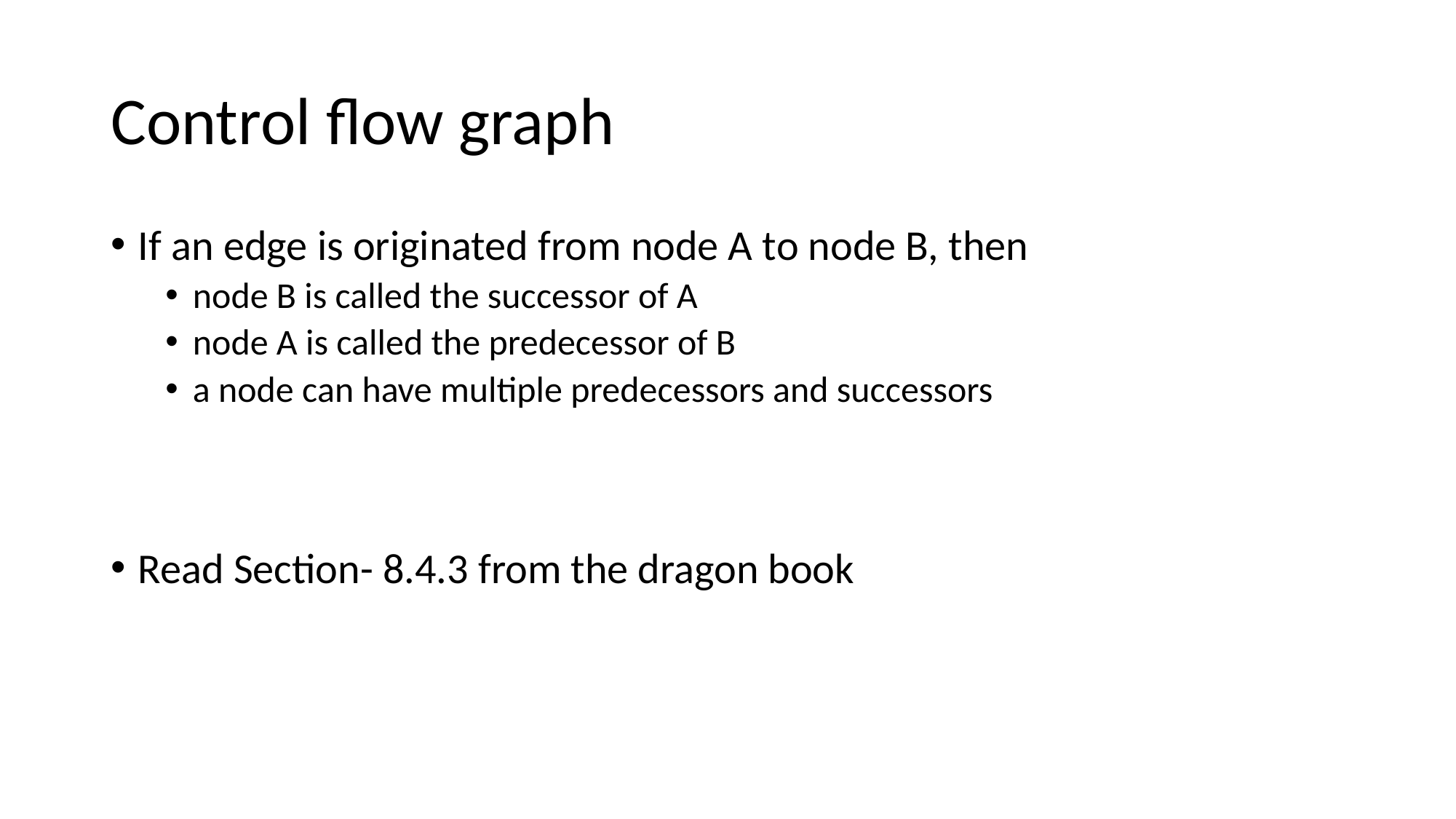

# Control flow graph
If an edge is originated from node A to node B, then
node B is called the successor of A
node A is called the predecessor of B
a node can have multiple predecessors and successors

Read Section- 8.4.3 from the dragon book